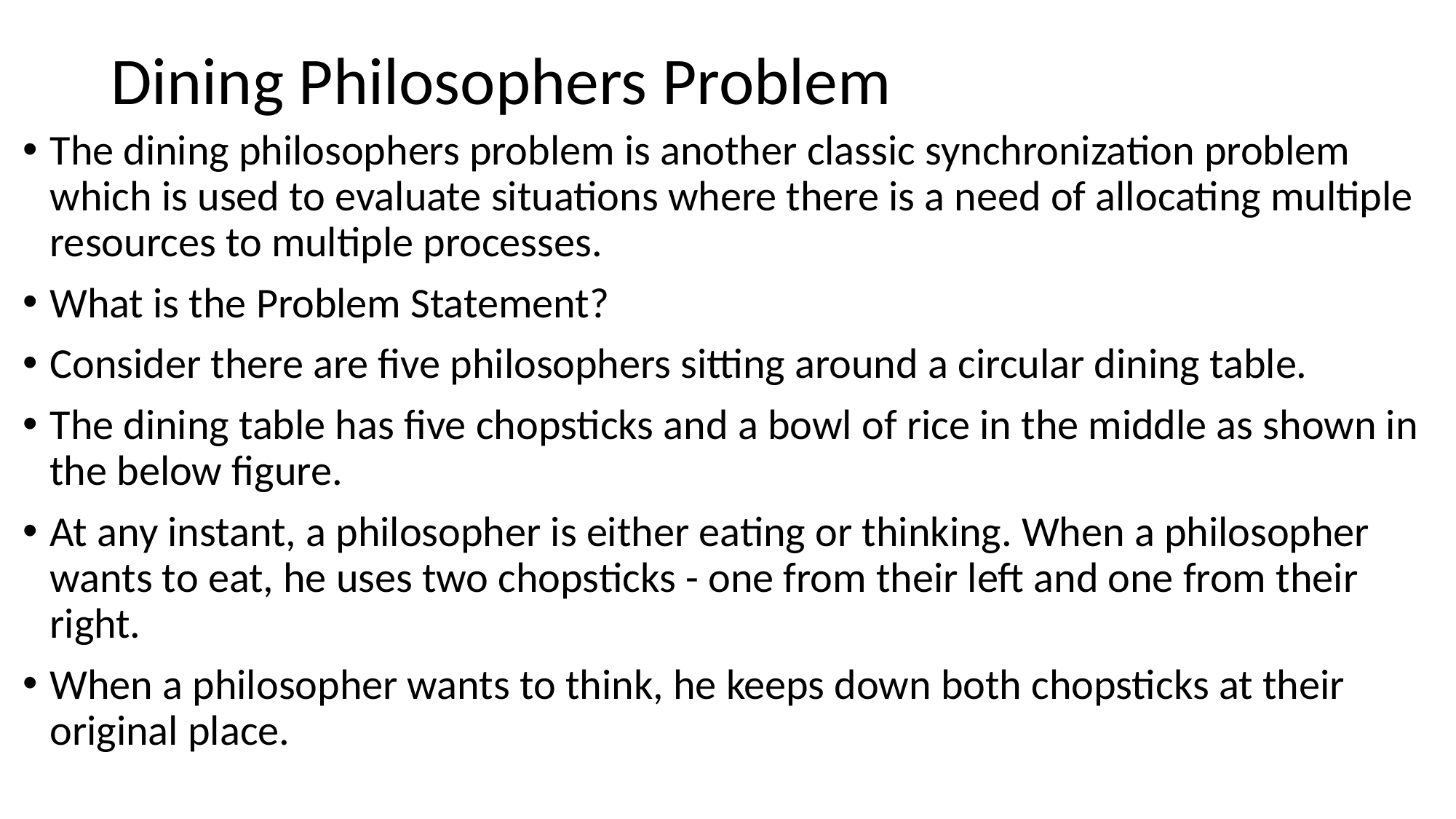

# Dining Philosophers Problem
The dining philosophers problem is another classic synchronization problem which is used to evaluate situations where there is a need of allocating multiple resources to multiple processes.
What is the Problem Statement?
Consider there are five philosophers sitting around a circular dining table.
The dining table has five chopsticks and a bowl of rice in the middle as shown in the below figure.
At any instant, a philosopher is either eating or thinking. When a philosopher wants to eat, he uses two chopsticks - one from their left and one from their right.
When a philosopher wants to think, he keeps down both chopsticks at their original place.